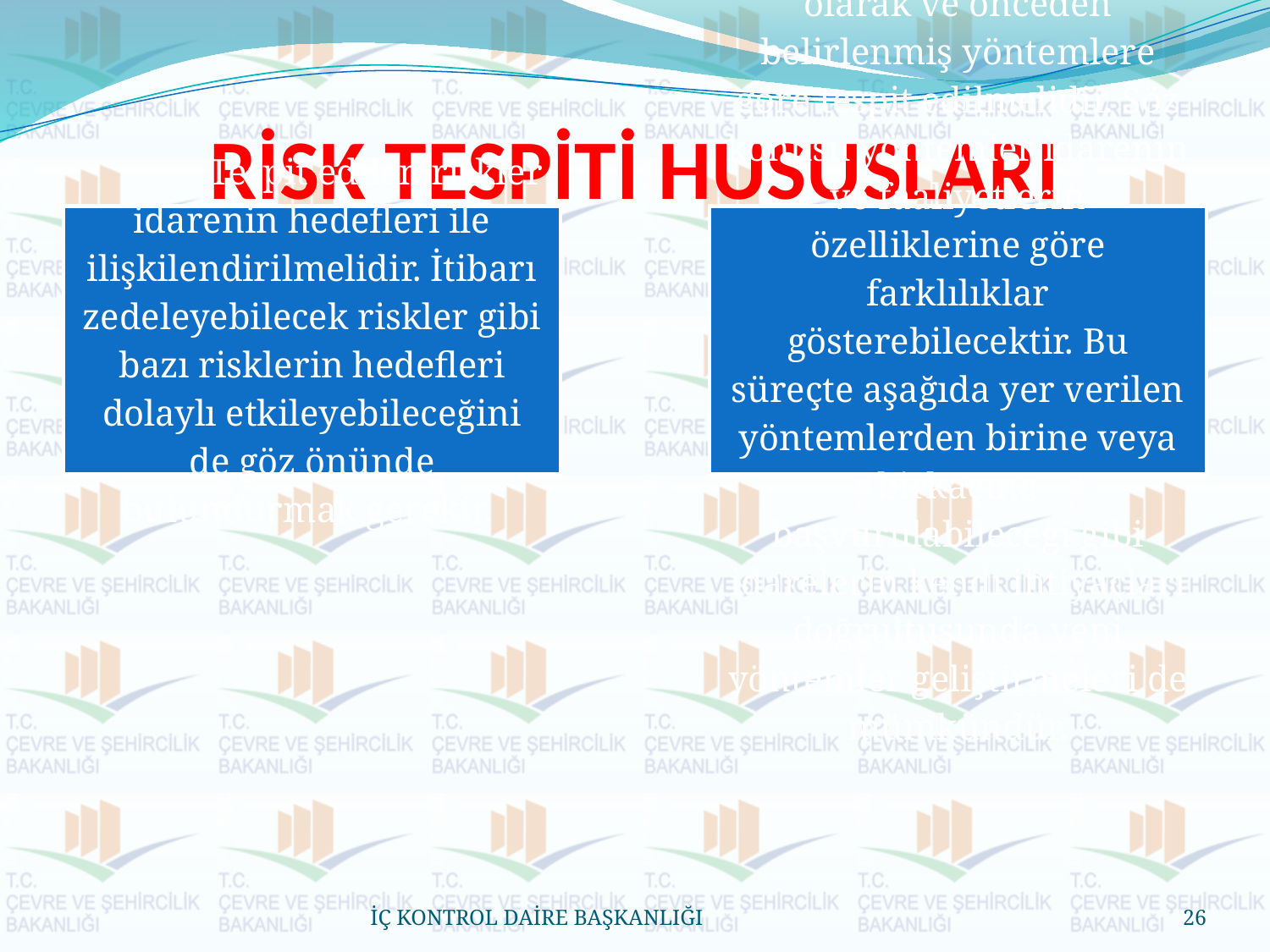

# RİSK TESPİTİ HUSUSLARI
	Tespit edilen riskler idarenin hedefleri ile ilişkilendirilmelidir. İtibarı zedeleyebilecek riskler gibi bazı risklerin hedefleri dolaylı etkileyebileceğini de göz önünde bulundurmak gerekir.
İÇ KONTROL DAİRE BAŞKANLIĞI
26